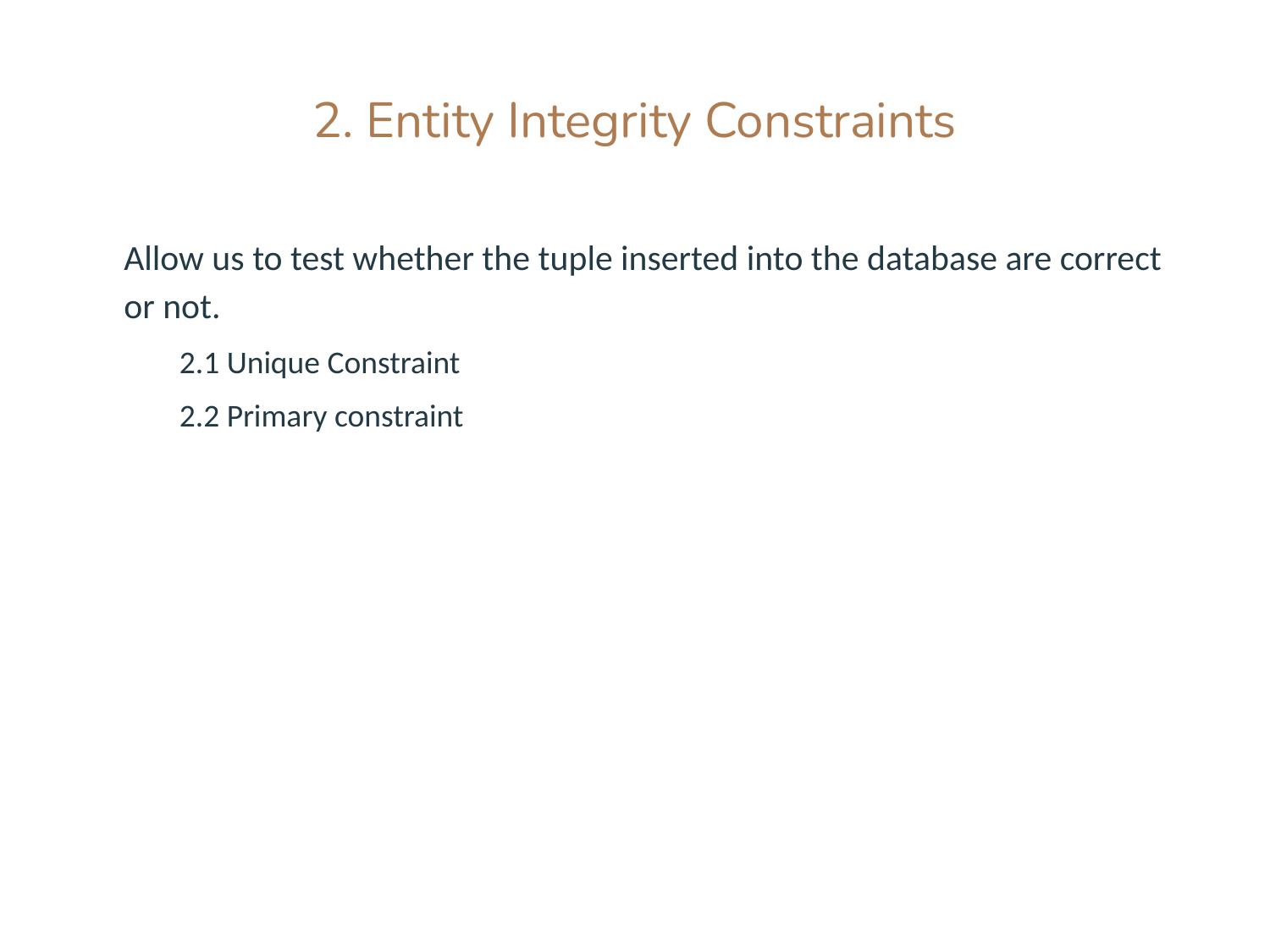

# 2. Entity Integrity Constraints
Allow us to test whether the tuple inserted into the database are correct or not.
2.1 Unique Constraint
2.2 Primary constraint